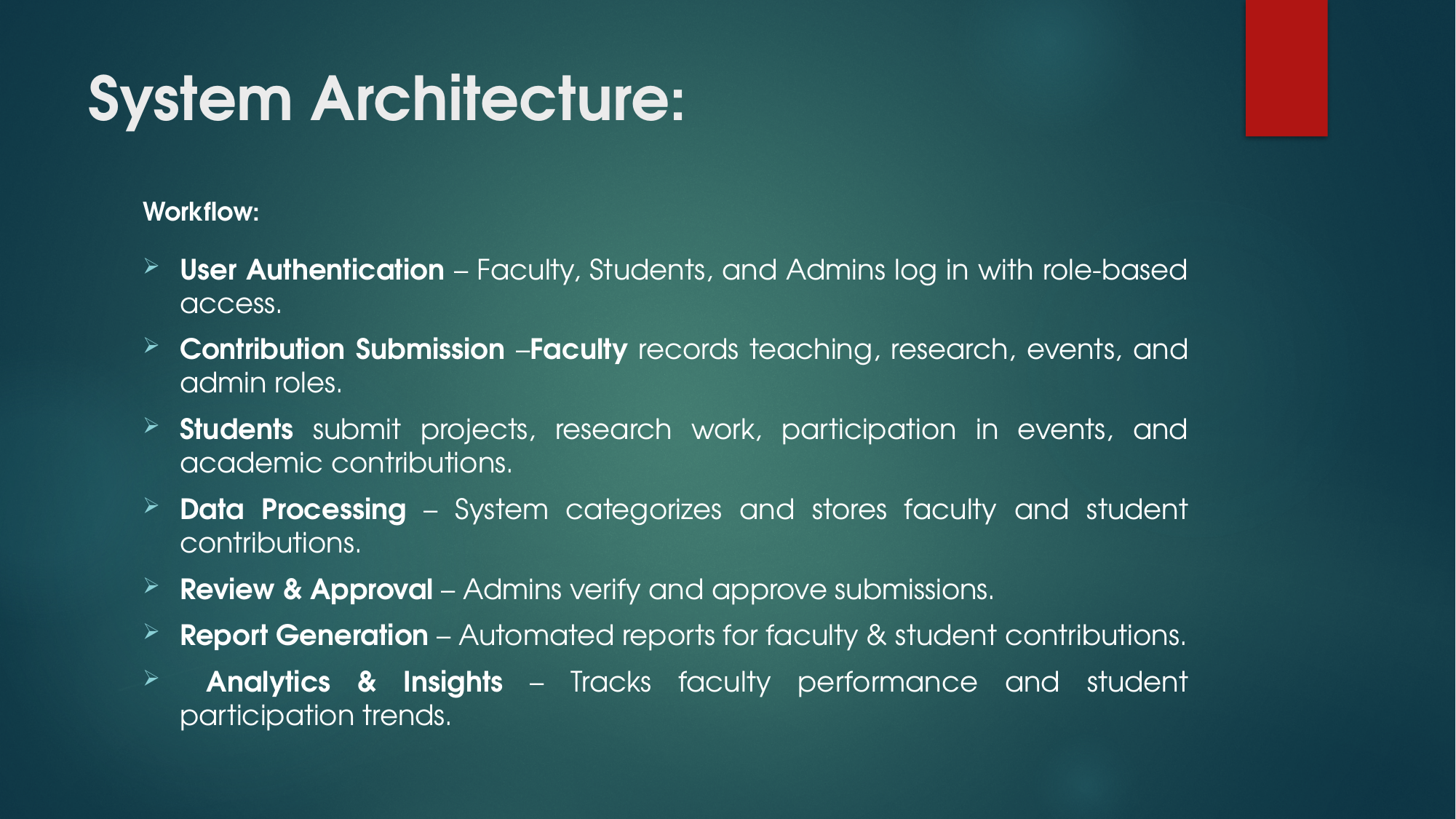

# System Architecture:
Workflow:
User Authentication – Faculty, Students, and Admins log in with role-based access.
Contribution Submission –Faculty records teaching, research, events, and admin roles.
Students submit projects, research work, participation in events, and academic contributions.
Data Processing – System categorizes and stores faculty and student contributions.
Review & Approval – Admins verify and approve submissions.
Report Generation – Automated reports for faculty & student contributions.
 Analytics & Insights – Tracks faculty performance and student participation trends.